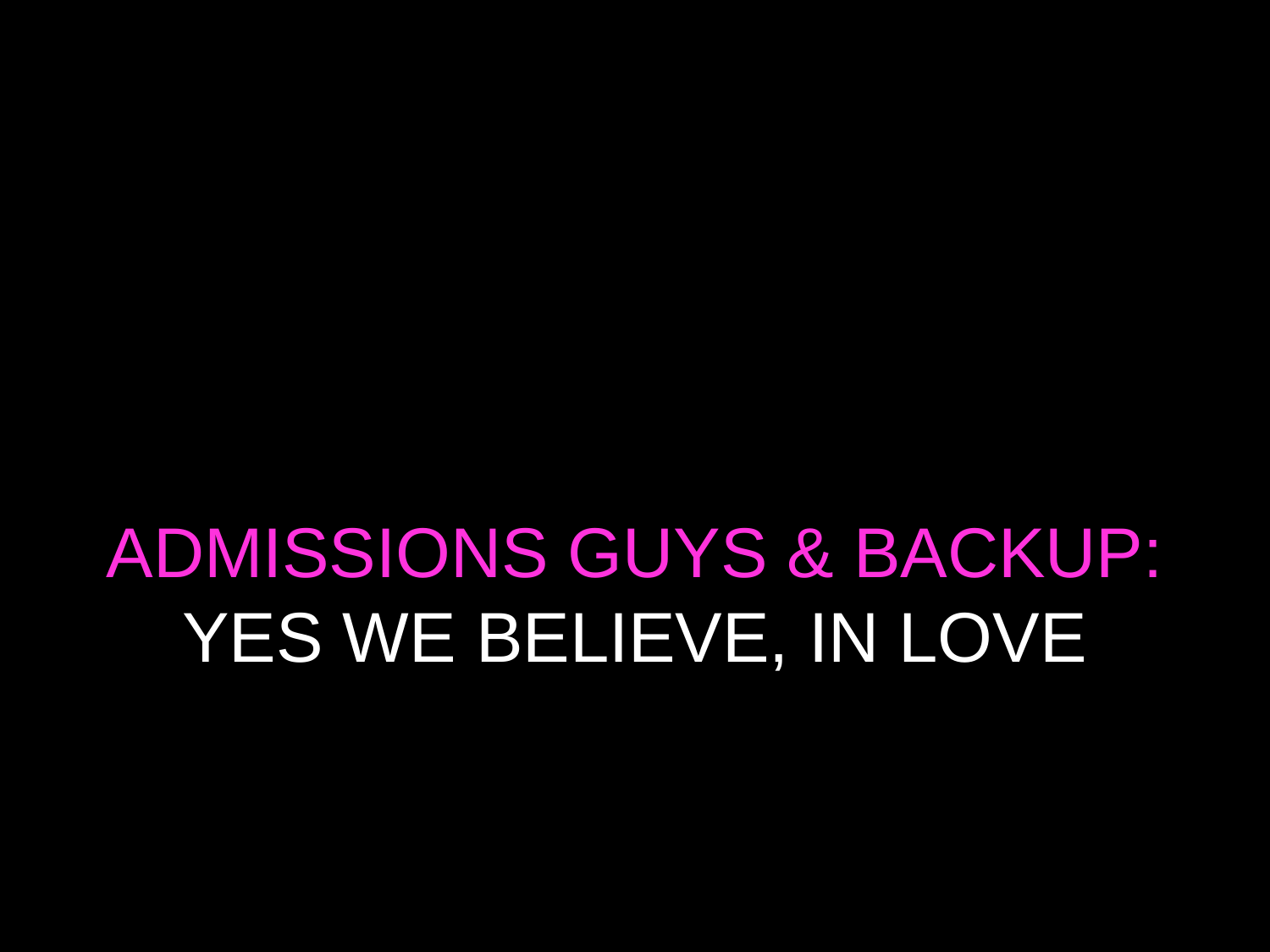

# ADMISSIONS GUYS & BACKUP: YES WE BELIEVE, IN LOVE